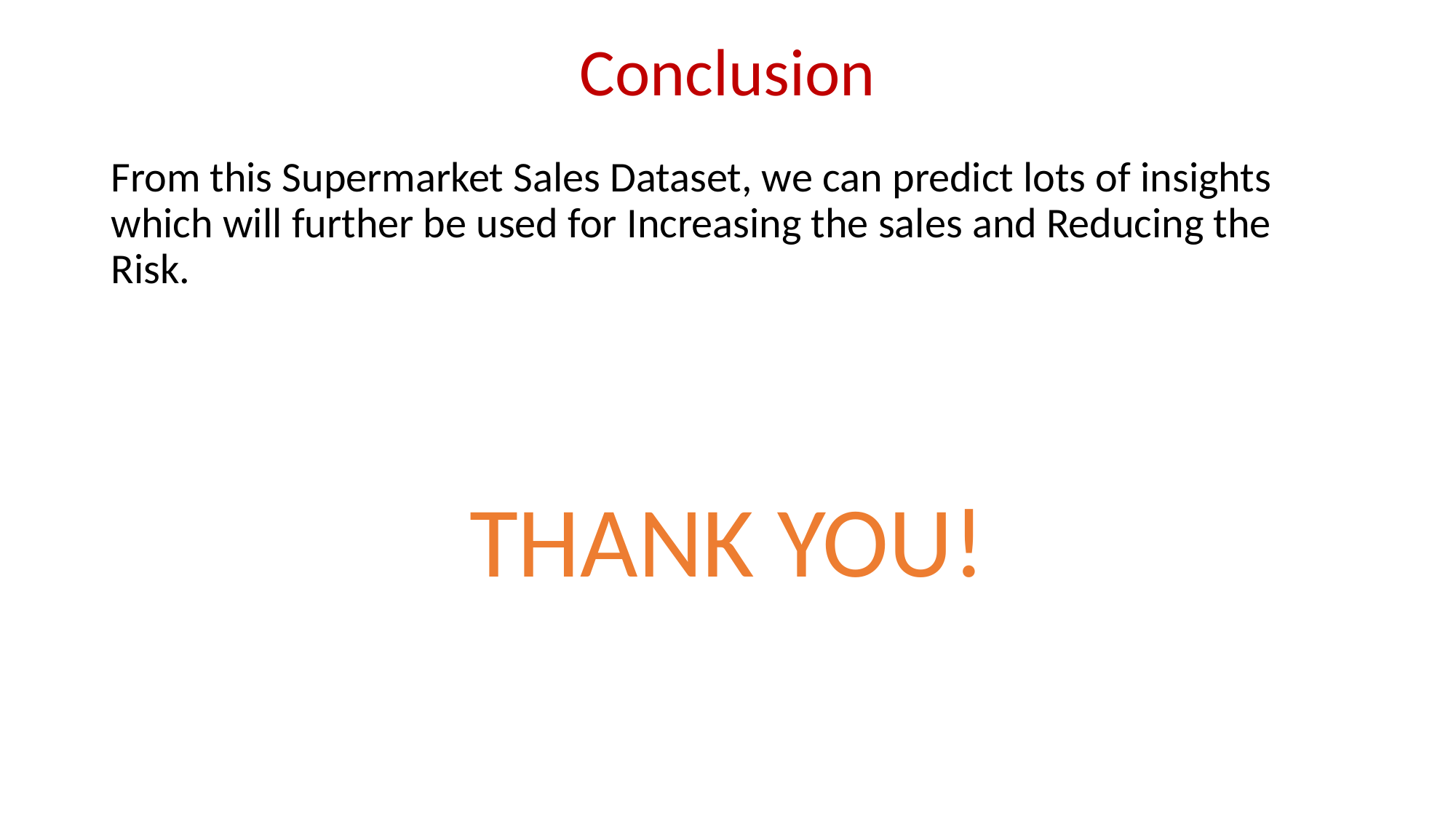

# Conclusion
From this Supermarket Sales Dataset, we can predict lots of insights which will further be used for Increasing the sales and Reducing the Risk.

THANK YOU!